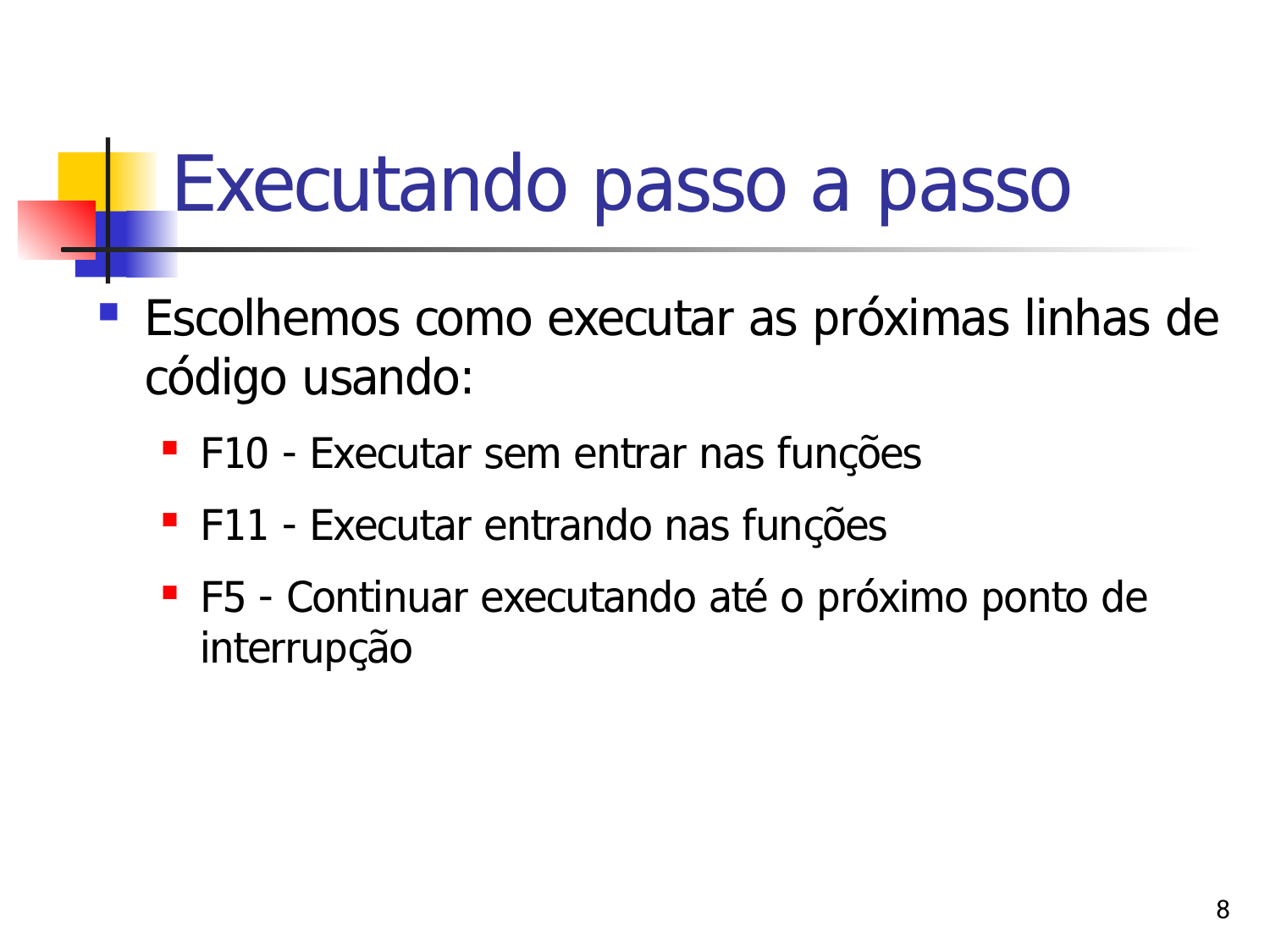

# Executando passo a passo
Escolhemos como executar as próximas linhas de código usando:
F10 - Executar sem entrar nas funções
F11 - Executar entrando nas funções
F5 - Continuar executando até o próximo ponto de interrupção
8